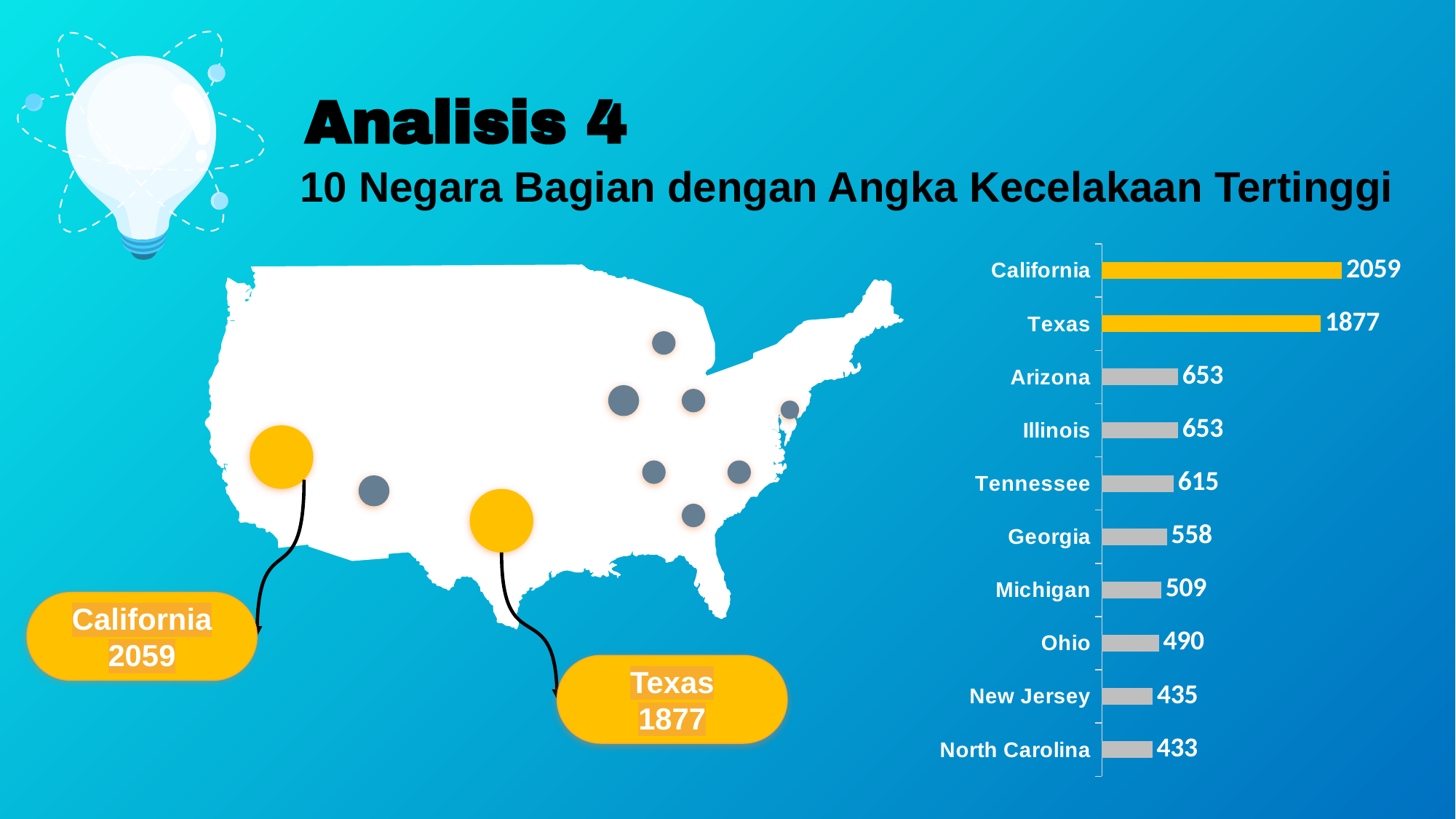

Analisis 4
10 Negara Bagian dengan Angka Kecelakaan Tertinggi

### Chart

| Category | Total |
|---|---|
| North Carolina | 433.0 |
| New Jersey | 435.0 |
| Ohio | 490.0 |
| Michigan | 509.0 |
| Georgia | 558.0 |
| Tennessee | 615.0 |
| Illinois | 653.0 |
| Arizona | 653.0 |
| Texas | 1877.0 |
| California | 2059.0 |

California
2059
Texas
1877

### Chart

| Category |
|---|